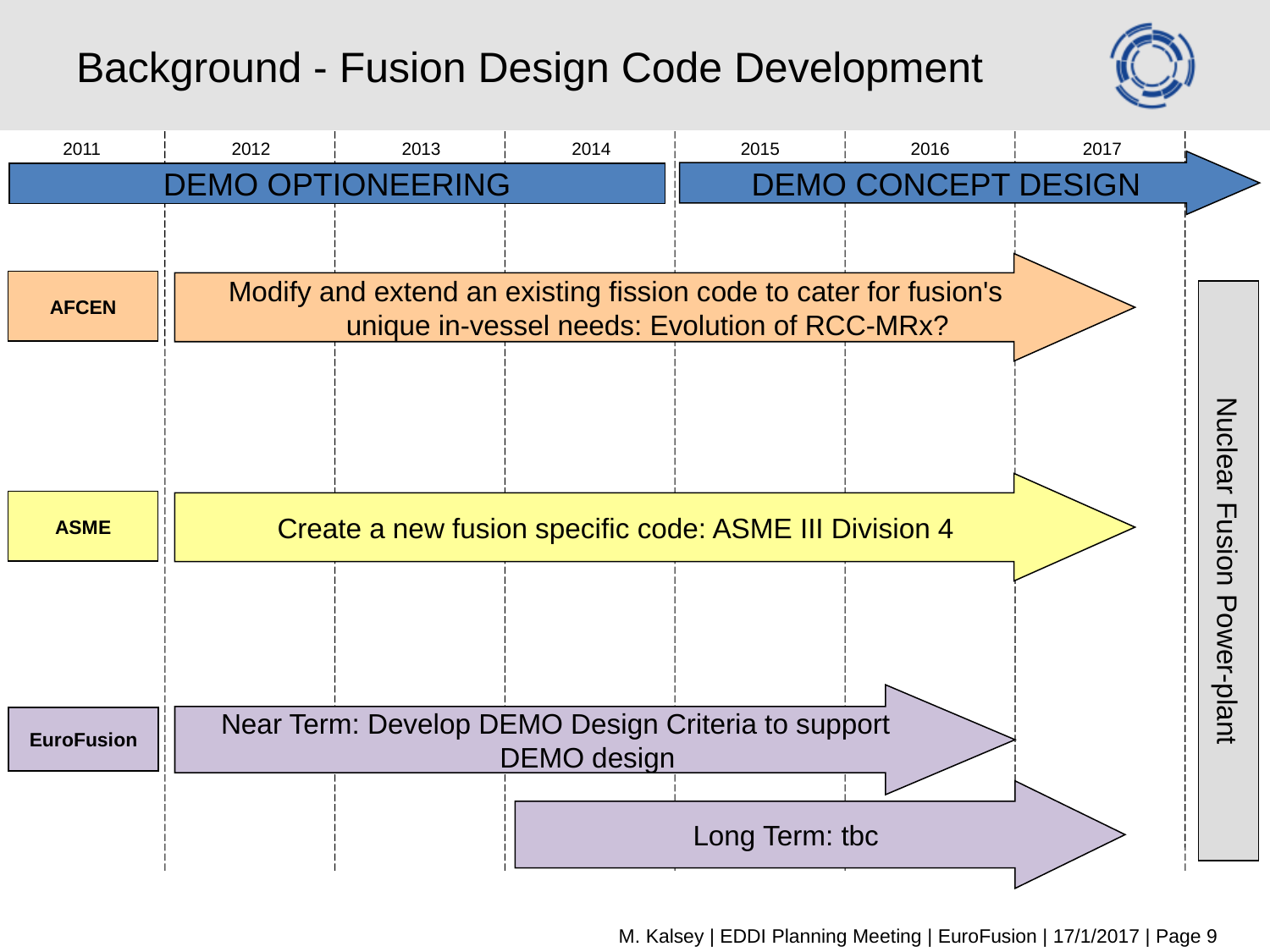

# Background - Fusion Design Code Development
2011

2012

2013

2014

2015

2016

2017

DEMO CONCEPT DESIGN
DEMO OPTIONEERING
Modify and extend an existing fission code to cater for fusion's unique in-vessel needs: Evolution of RCC-MRx?
AFCEN
Nuclear Fusion Power-plant
Create a new fusion specific code: ASME III Division 4
ASME
Near Term: Develop DEMO Design Criteria to support DEMO design
EuroFusion
Long Term: tbc
Slide 9
M. Kalsey | EDDI Planning Meeting | EuroFusion | 17/1/2017 | Page ‹#›
May 2015
M. Kalsey | EDDI Planning Meeting | EuroFusion | 17/1/2017 | Page 9